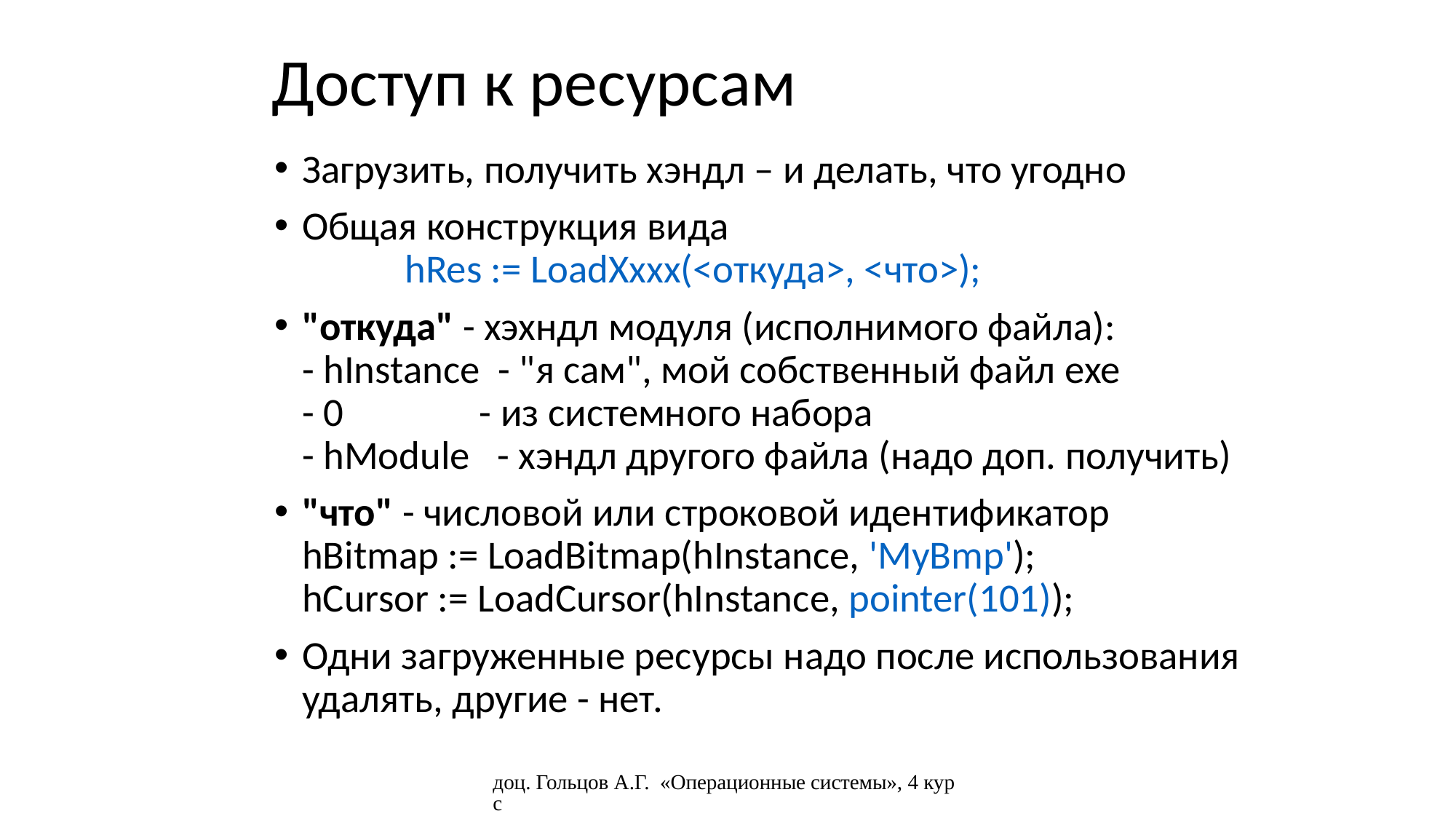

# Доступ к ресурсам
Загрузить, получить хэндл – и делать, что угодно
Общая конструкция вида
		hRes := LoadXxxx(<откуда>, <что>);
"откуда" - хэхндл модуля (исполнимого файла):
- hInstance  - "я сам", мой собственный файл exe
- 0               - из системного набора
- hModule   - хэндл другого файла (надо доп. получить)
"что" - числовой или строковой идентификатор
hBitmap := LoadBitmap(hInstance, 'MyBmp');
hCursor := LoadCursor(hInstance, pointer(101));
Одни загруженные ресурсы надо после использования удалять, другие - нет.
доц. Гольцов А.Г.  «Операционные системы», 4 курс